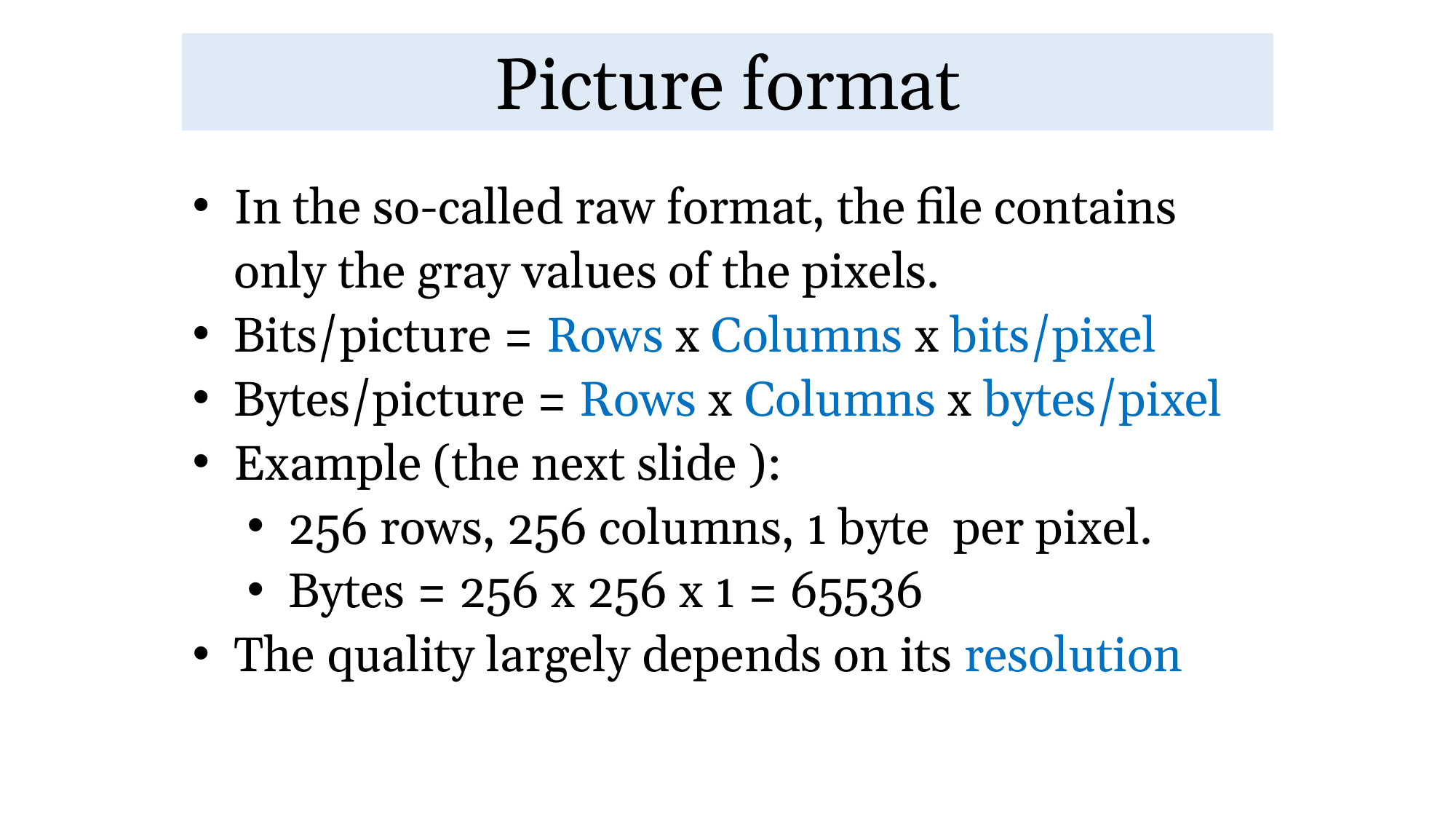

# Picture format
In the so-called raw format, the file contains only the gray values of the pixels.
Bits/picture = Rows x Columns x bits/pixel
Bytes/picture = Rows x Columns x bytes/pixel
Example (the next slide ):
256 rows, 256 columns, 1 byte  per pixel.
Bytes = 256 x 256 x 1 = 65536
The quality largely depends on its resolution